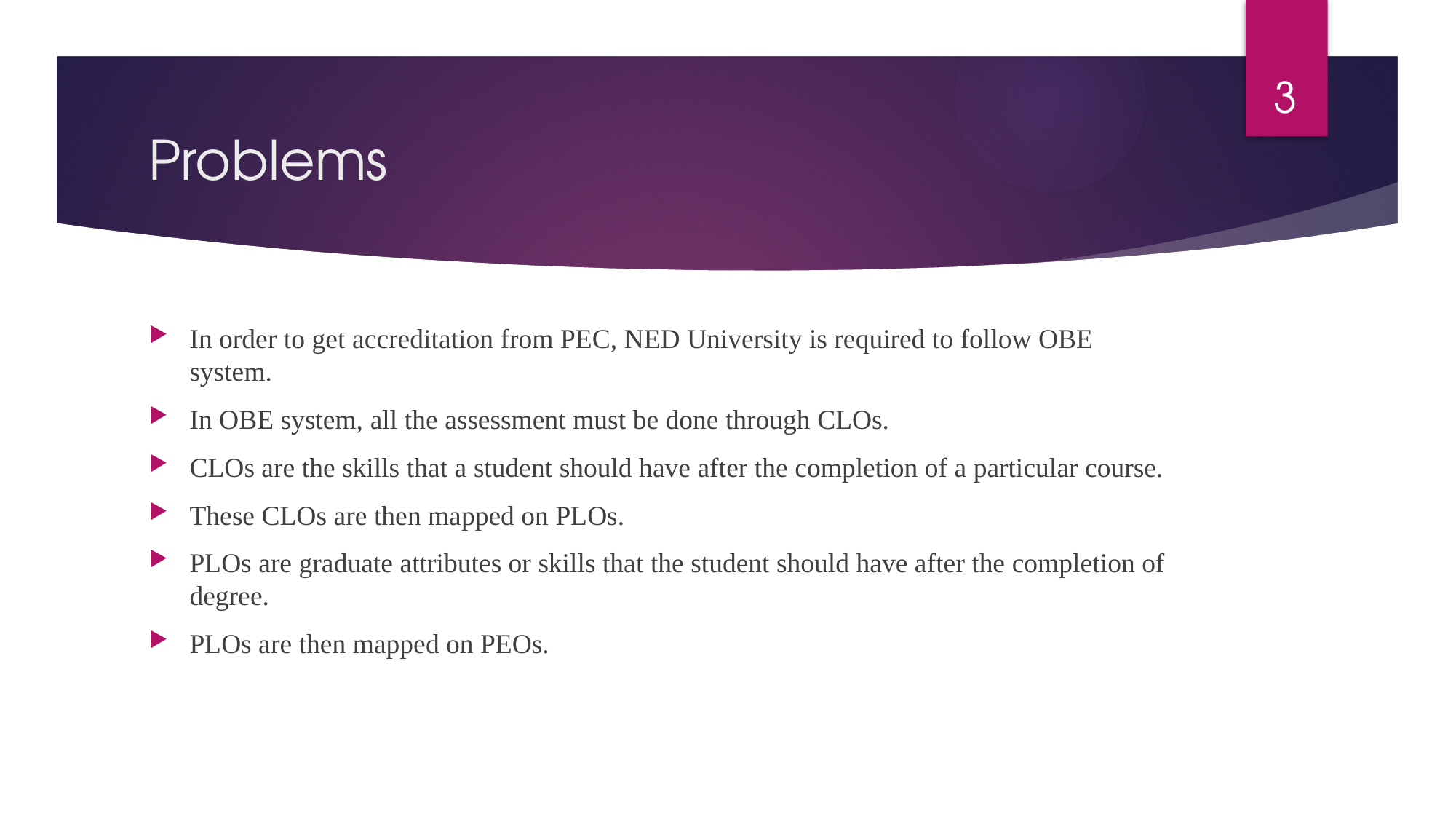

3
# Problems
In order to get accreditation from PEC, NED University is required to follow OBE system.
In OBE system, all the assessment must be done through CLOs.
CLOs are the skills that a student should have after the completion of a particular course.
These CLOs are then mapped on PLOs.
PLOs are graduate attributes or skills that the student should have after the completion of degree.
PLOs are then mapped on PEOs.